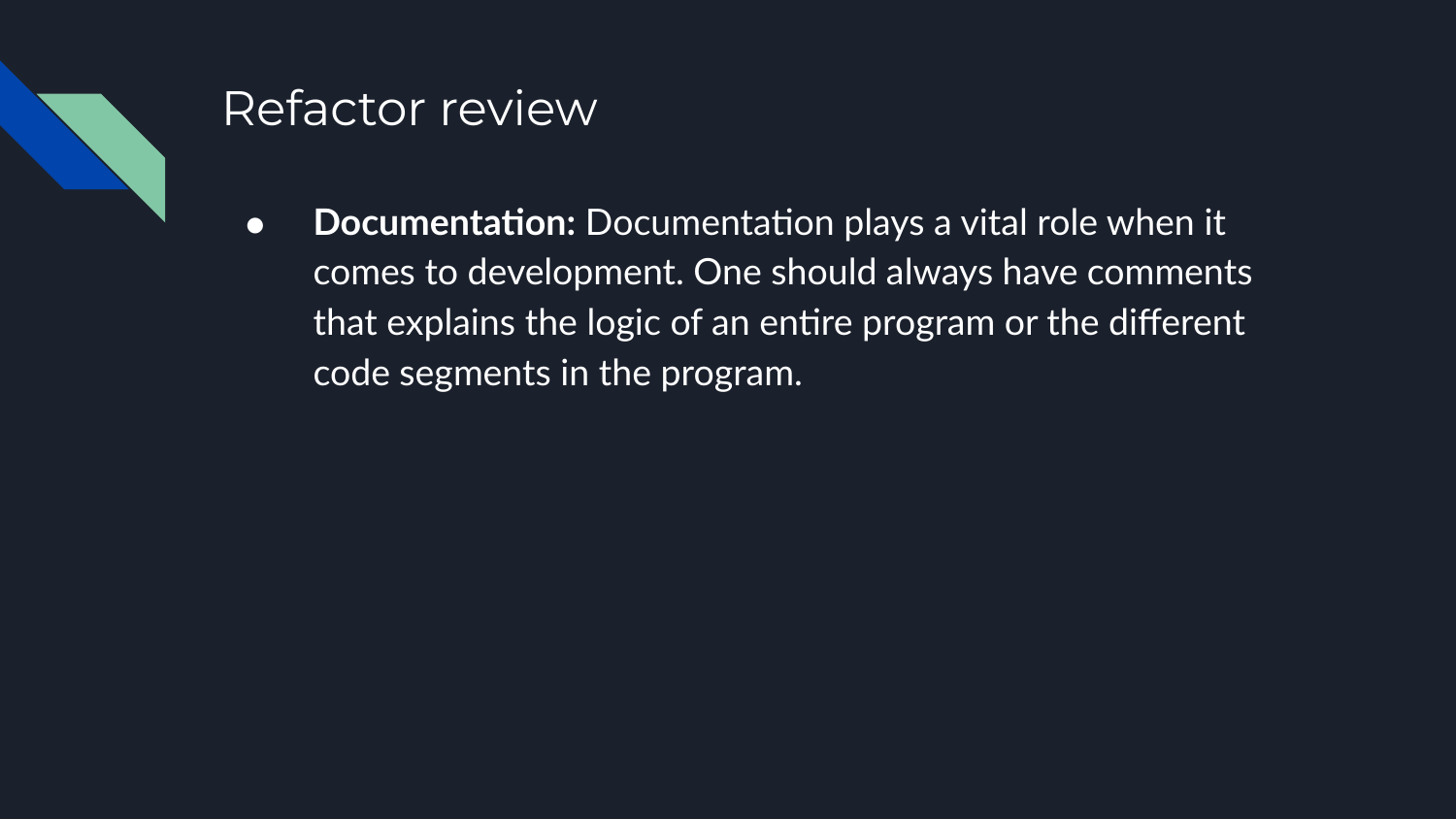

# Refactor review
Documentation: Documentation plays a vital role when it comes to development. One should always have comments that explains the logic of an entire program or the different code segments in the program.